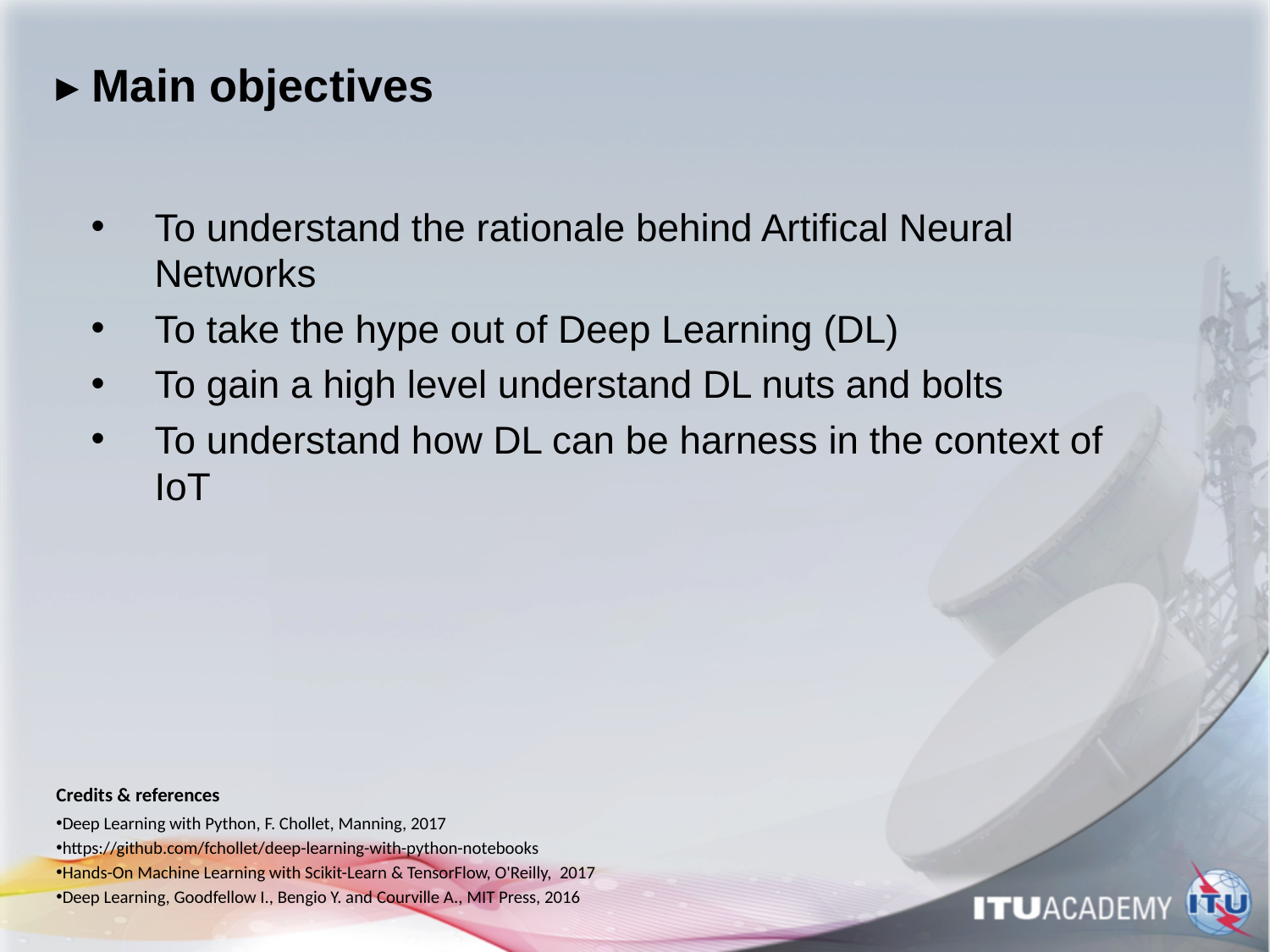

# ▸ Main objectives
To understand the rationale behind Artifical Neural Networks
To take the hype out of Deep Learning (DL)
To gain a high level understand DL nuts and bolts
To understand how DL can be harness in the context of IoT
Credits & references
Deep Learning with Python, F. Chollet, Manning, 2017
https://github.com/fchollet/deep-learning-with-python-notebooks
Hands-On Machine Learning with Scikit-Learn & TensorFlow, O'Reilly,  2017
Deep Learning, Goodfellow I., Bengio Y. and Courville A., MIT Press, 2016